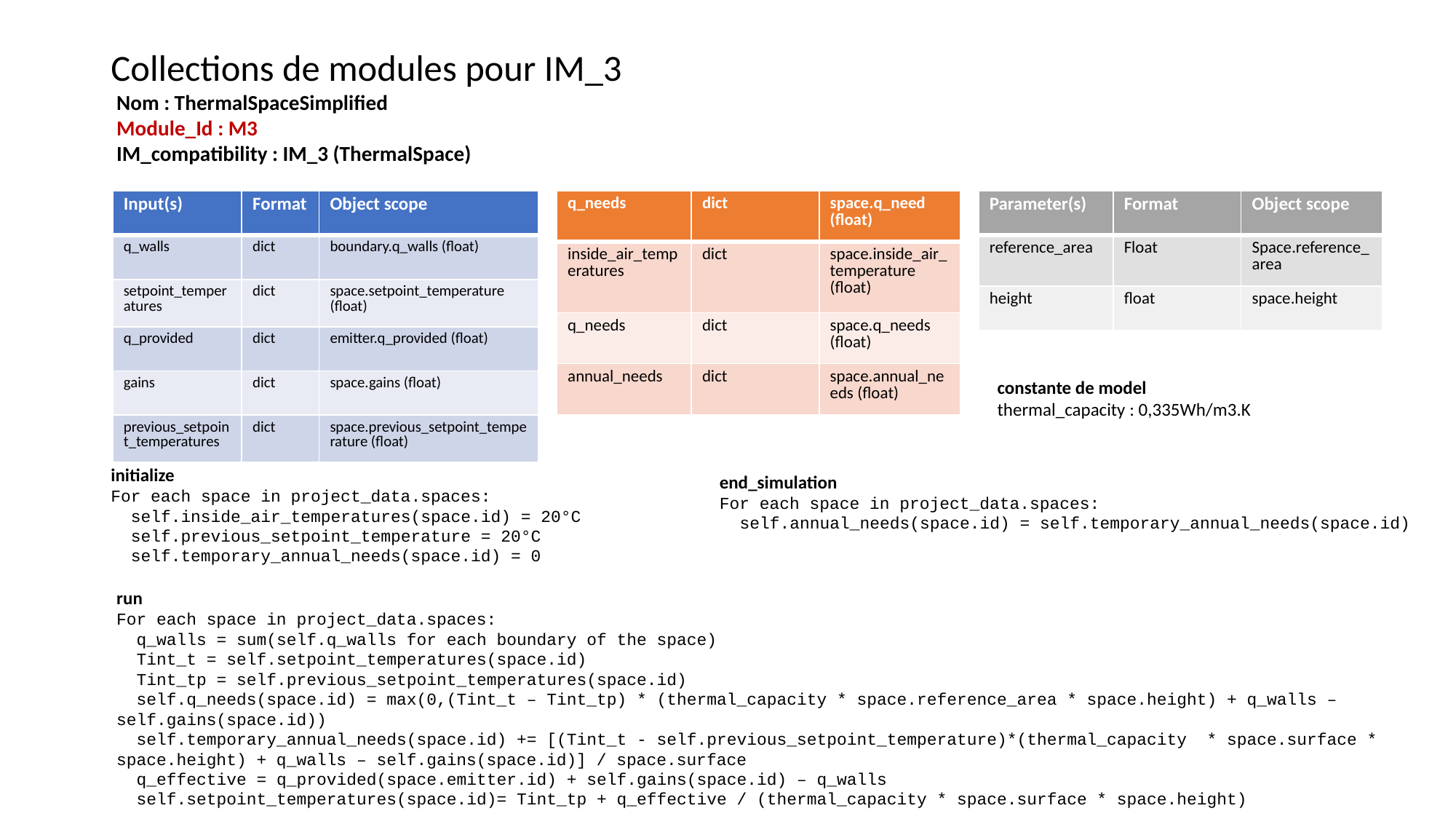

# Collections de modules pour IM_3
Nom : ThermalSpaceSimplified
Module_Id : M3
IM_compatibility : IM_3 (ThermalSpace)

| Input(s) | Format | Object scope |
| --- | --- | --- |
| q\_walls | dict | boundary.q\_walls (float) |
| setpoint\_temperatures | dict | space.setpoint\_temperature (float) |
| q\_provided | dict | emitter.q\_provided (float) |
| gains | dict | space.gains (float) |
| previous\_setpoint\_temperatures | dict | space.previous\_setpoint\_temperature (float) |
| q\_needs | dict | space.q\_need (float) |
| --- | --- | --- |
| inside\_air\_temperatures | dict | space.inside\_air\_temperature (float) |
| q\_needs | dict | space.q\_needs (float) |
| annual\_needs | dict | space.annual\_needs (float) |
| Parameter(s) | Format | Object scope |
| --- | --- | --- |
| reference\_area | Float | Space.reference\_area |
| height | float | space.height |
constante de model
thermal_capacity : 0,335Wh/m3.K
initialize
For each space in project_data.spaces:
  self.inside_air_temperatures(space.id) = 20°C
  self.previous_setpoint_temperature = 20°C
  self.temporary_annual_needs(space.id) = 0

end_simulation
For each space in project_data.spaces:
  self.annual_needs(space.id) = self.temporary_annual_needs(space.id)
run
For each space in project_data.spaces:
  q_walls = sum(self.q_walls for each boundary of the space)
  Tint_t = self.setpoint_temperatures(space.id)
  Tint_tp = self.previous_setpoint_temperatures(space.id)
  self.q_needs(space.id) = max(0,(Tint_t – Tint_tp) * (thermal_capacity * space.reference_area * space.height) + q_walls – self.gains(space.id))
  self.temporary_annual_needs(space.id) += [(Tint_t - self.previous_setpoint_temperature)*(thermal_capacity  * space.surface * space.height) + q_walls – self.gains(space.id)] / space.surface
  q_effective = q_provided(space.emitter.id) + self.gains(space.id) – q_walls
  self.setpoint_temperatures(space.id)= Tint_tp + q_effective / (thermal_capacity * space.surface * space.height)